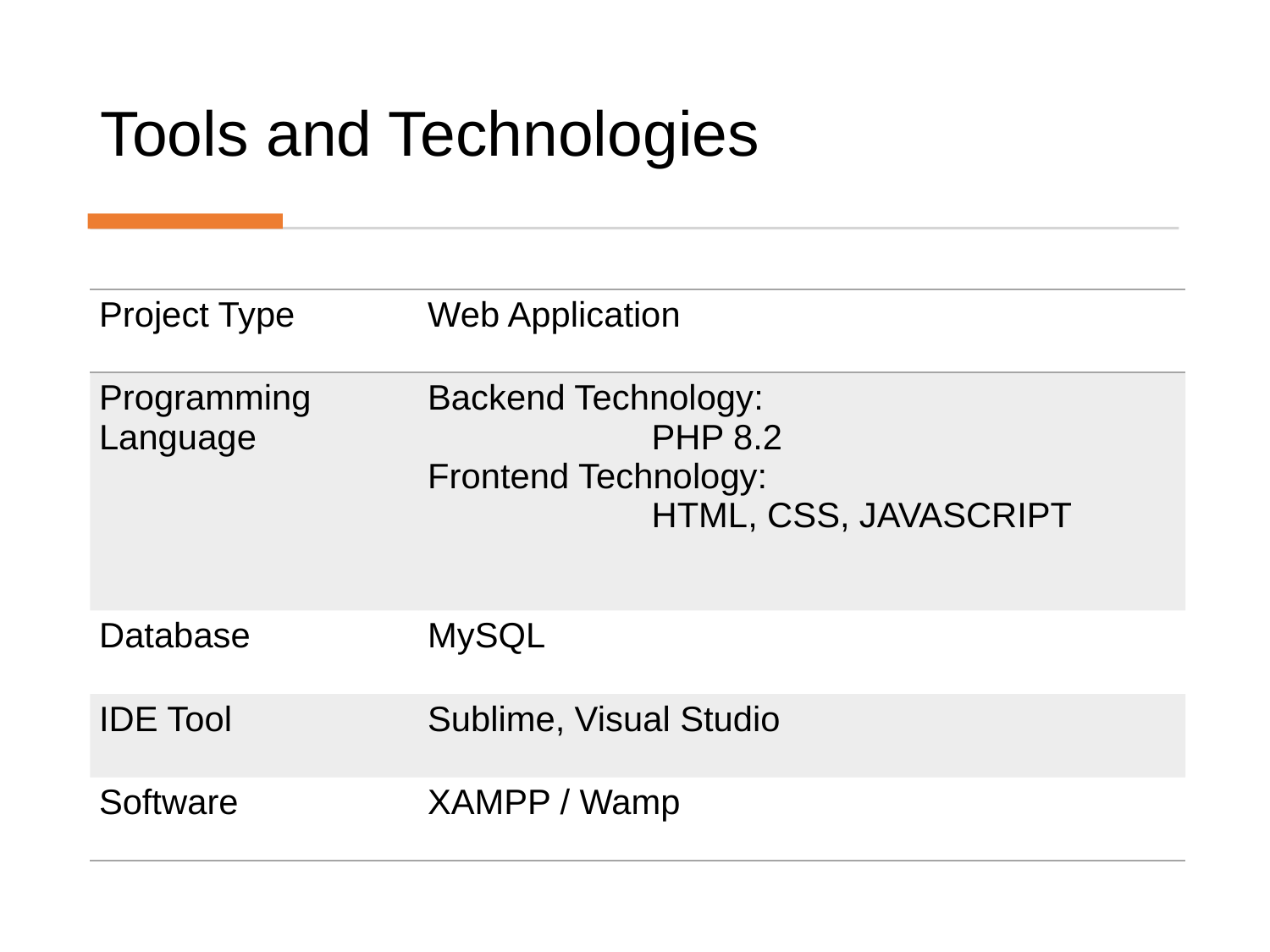

# Tools and Technologies

| Project Type | Web Application |
| --- | --- |
| Programming Language | Backend Technology:                        PHP 8.2 Frontend Technology:                        HTML, CSS, JAVASCRIPT |
| Database | MySQL |
| IDE Tool | Sublime, Visual Studio |
| Software | XAMPP / Wamp |